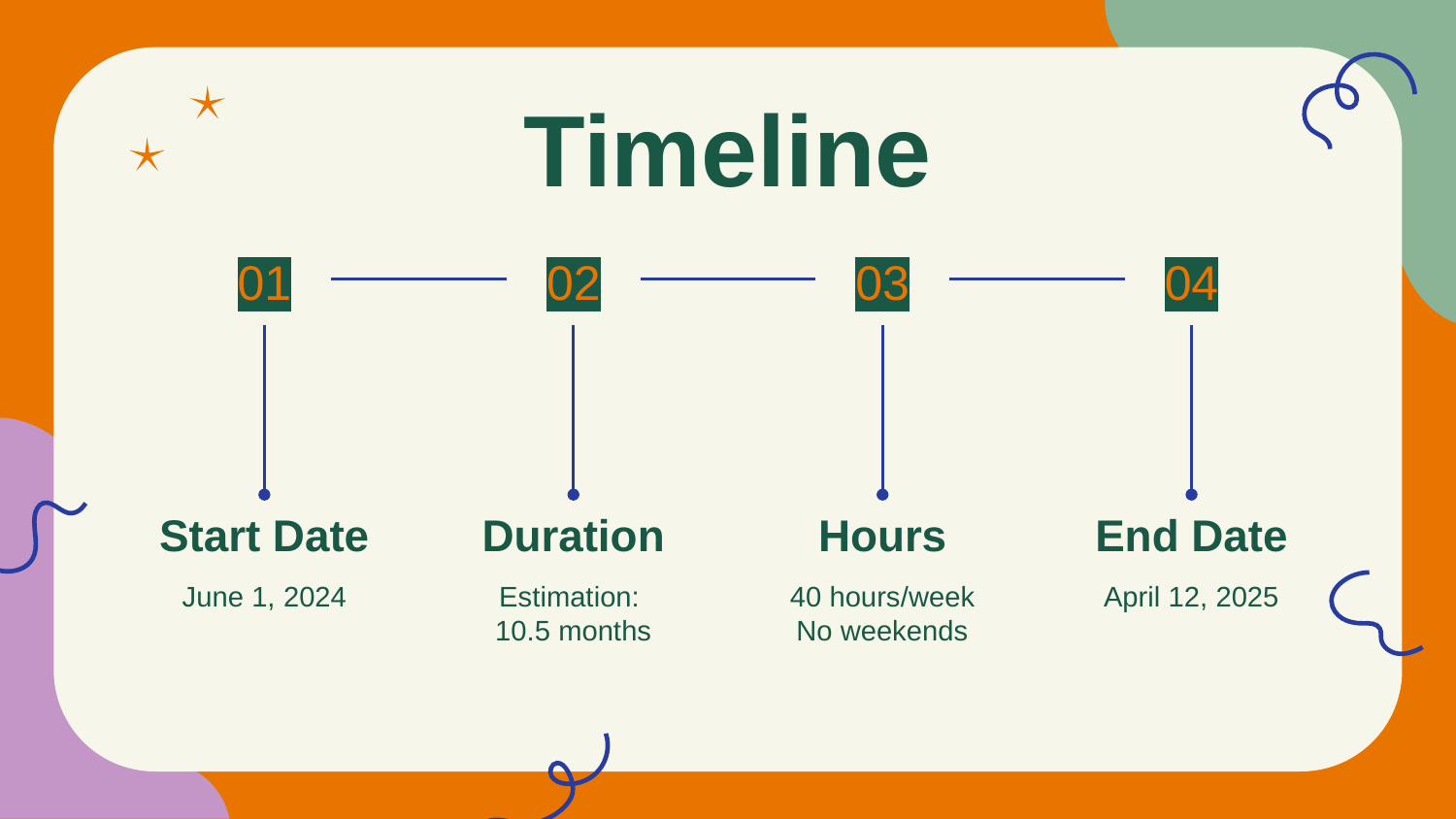

# Timeline

01
02
03
04

Start Date
Duration
Hours
End Date
June 1, 2024
Estimation:
10.5 months
40 hours/week
No weekends
April 12, 2025